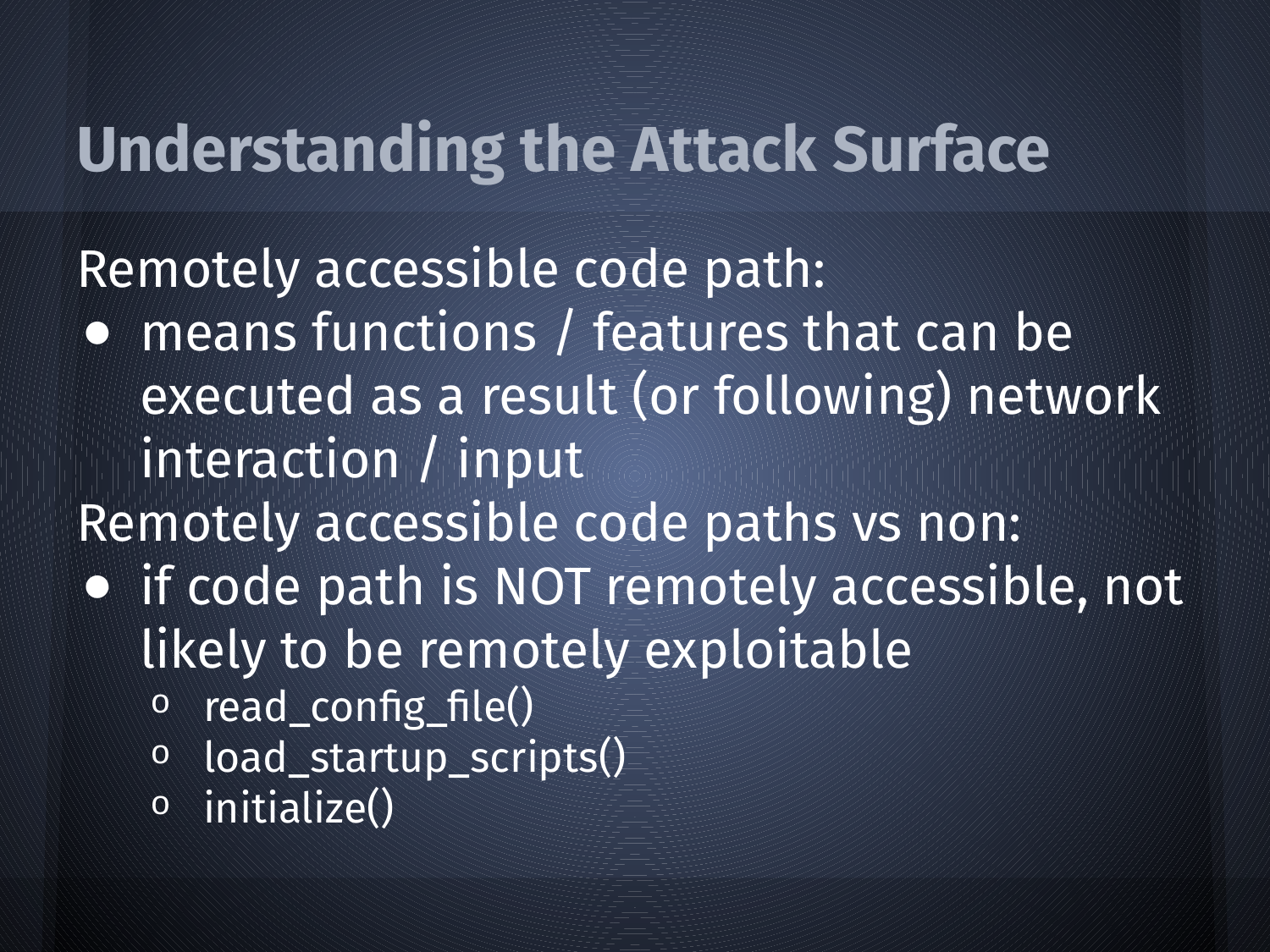

# Understanding the Attack Surface
Remotely accessible code path:
means functions / features that can be executed as a result (or following) network interaction / input
Remotely accessible code paths vs non:
if code path is NOT remotely accessible, not likely to be remotely exploitable
read_config_file()
load_startup_scripts()
initialize()